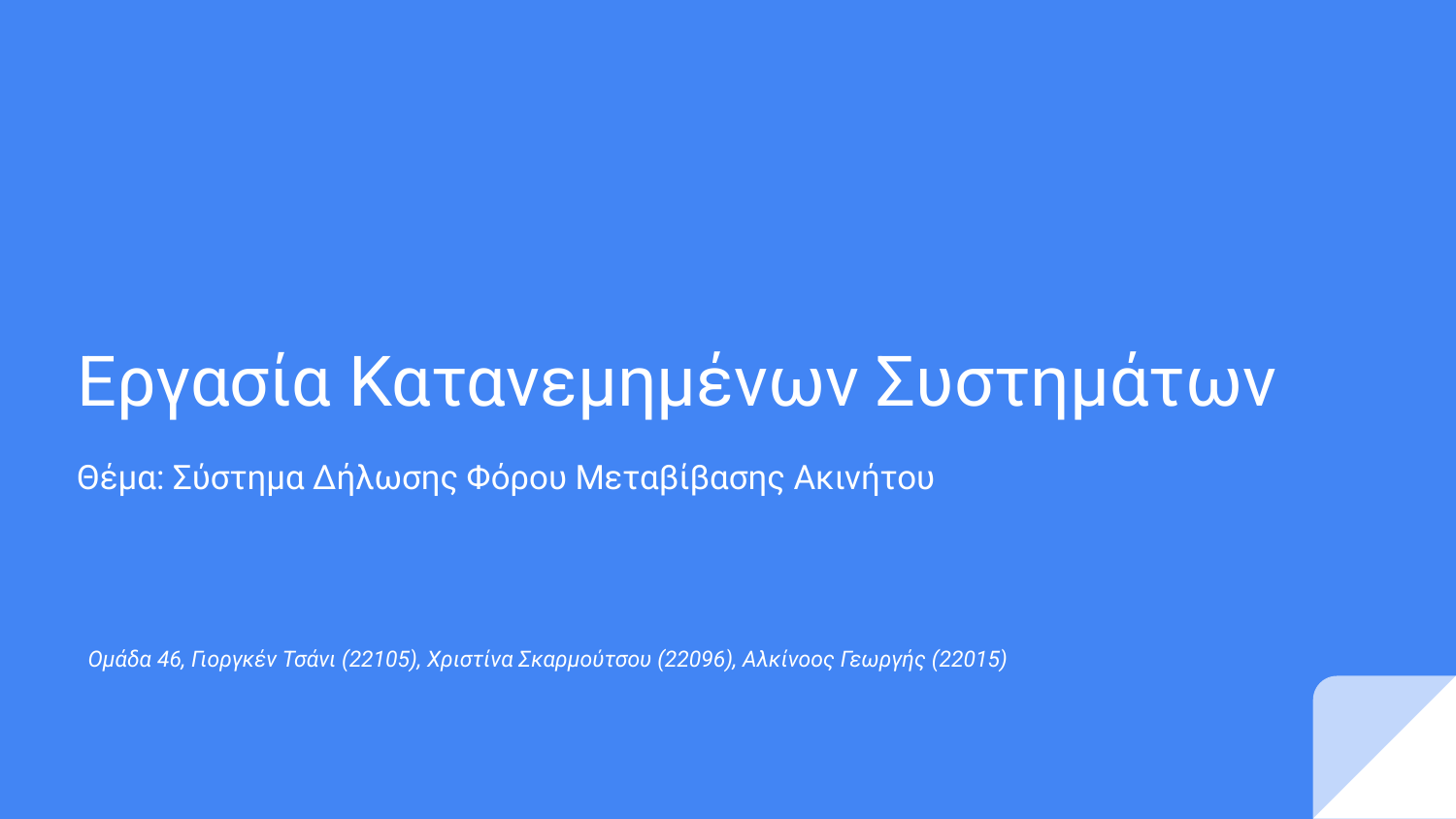

# Εργασία Κατανεμημένων Συστημάτων
Θέμα: Σύστημα Δήλωσης Φόρου Μεταβίβασης Ακινήτου
Ομάδα 46, Γιοργκέν Τσάνι (22105), Χριστίνα Σκαρμούτσου (22096), Αλκίνοος Γεωργής (22015)